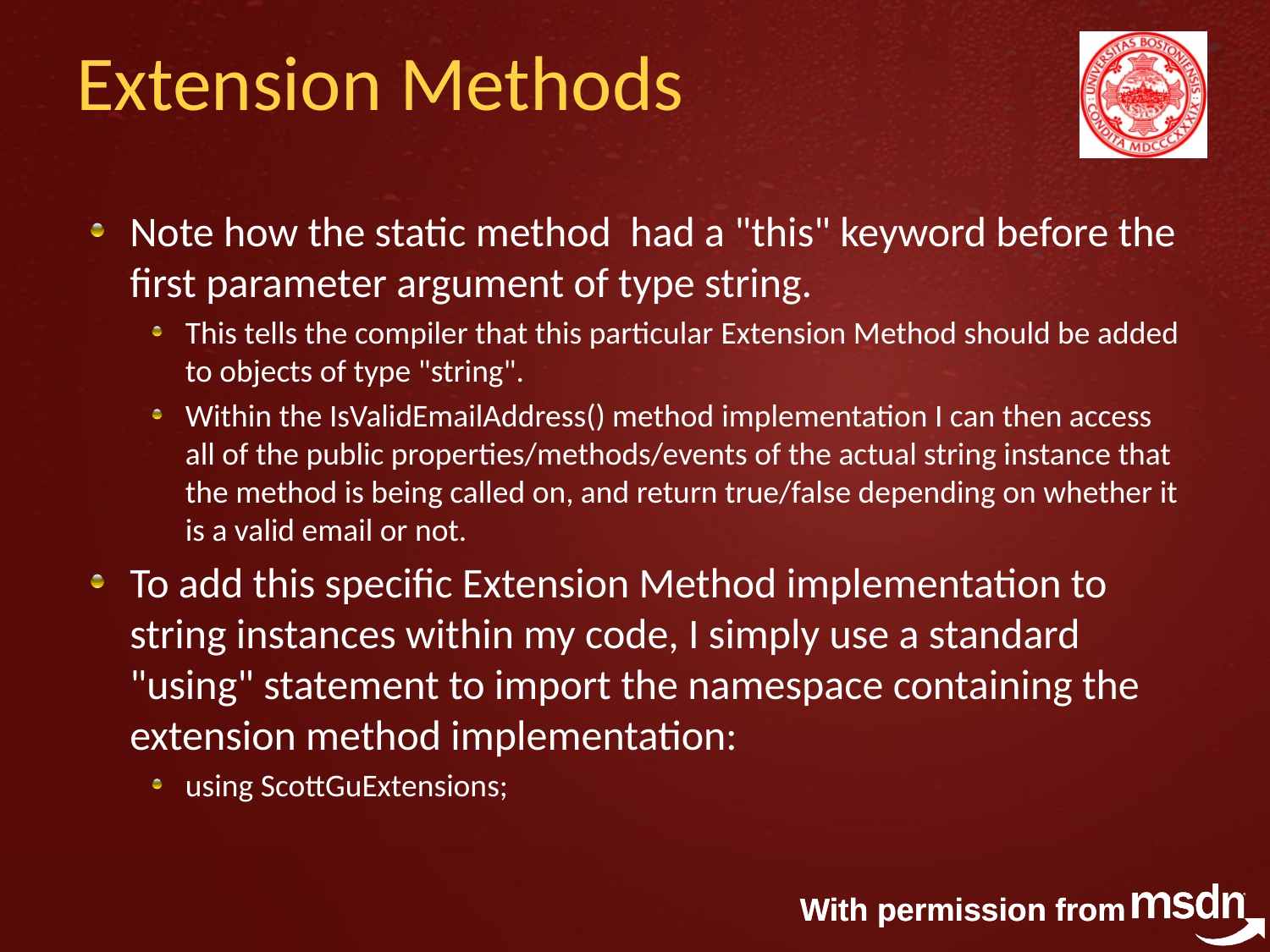

# Extension Methods
Note how the static method  had a "this" keyword before the first parameter argument of type string.
This tells the compiler that this particular Extension Method should be added to objects of type "string".
Within the IsValidEmailAddress() method implementation I can then access all of the public properties/methods/events of the actual string instance that the method is being called on, and return true/false depending on whether it is a valid email or not.
To add this specific Extension Method implementation to string instances within my code, I simply use a standard "using" statement to import the namespace containing the extension method implementation:
using ScottGuExtensions;